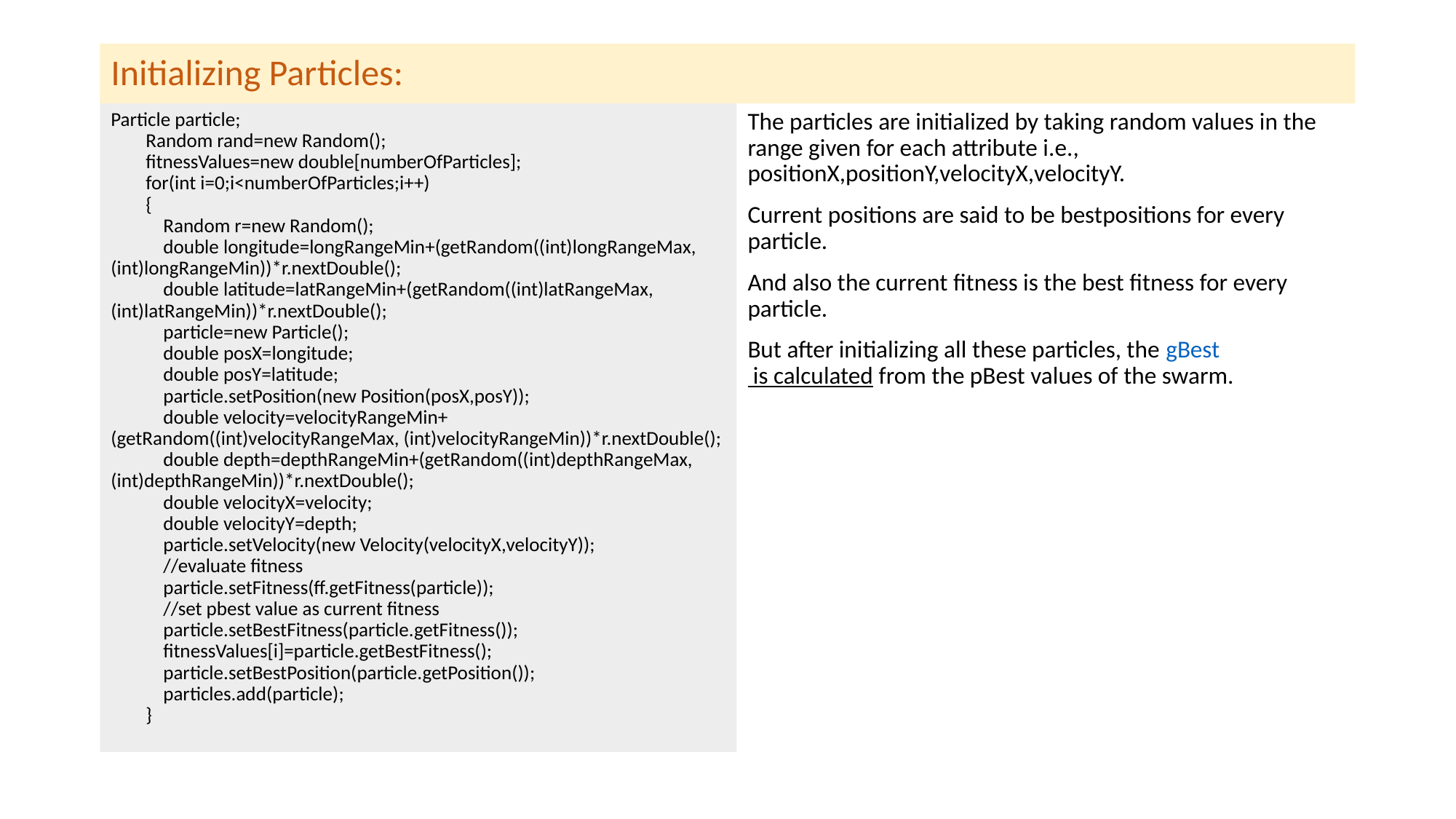

# Initializing Particles:
Particle particle;
        Random rand=new Random();
        fitnessValues=new double[numberOfParticles];
        for(int i=0;i<numberOfParticles;i++)
        {
            Random r=new Random();
            double longitude=longRangeMin+(getRandom((int)longRangeMax, (int)longRangeMin))*r.nextDouble();
            double latitude=latRangeMin+(getRandom((int)latRangeMax, (int)latRangeMin))*r.nextDouble();
            particle=new Particle();
            double posX=longitude;
            double posY=latitude;
            particle.setPosition(new Position(posX,posY));
            double velocity=velocityRangeMin+(getRandom((int)velocityRangeMax, (int)velocityRangeMin))*r.nextDouble();
            double depth=depthRangeMin+(getRandom((int)depthRangeMax, (int)depthRangeMin))*r.nextDouble();
            double velocityX=velocity;
            double velocityY=depth;
            particle.setVelocity(new Velocity(velocityX,velocityY));
            //evaluate fitness
            particle.setFitness(ff.getFitness(particle));
            //set pbest value as current fitness
            particle.setBestFitness(particle.getFitness());
            fitnessValues[i]=particle.getBestFitness();
            particle.setBestPosition(particle.getPosition());
            particles.add(particle);
        }
The particles are initialized by taking random values in the range given for each attribute i.e., positionX,positionY,velocityX,velocityY.
Current positions are said to be bestpositions for every particle.
And also the current fitness is the best fitness for every particle.
But after initializing all these particles, the gBest is calculated from the pBest values of the swarm.